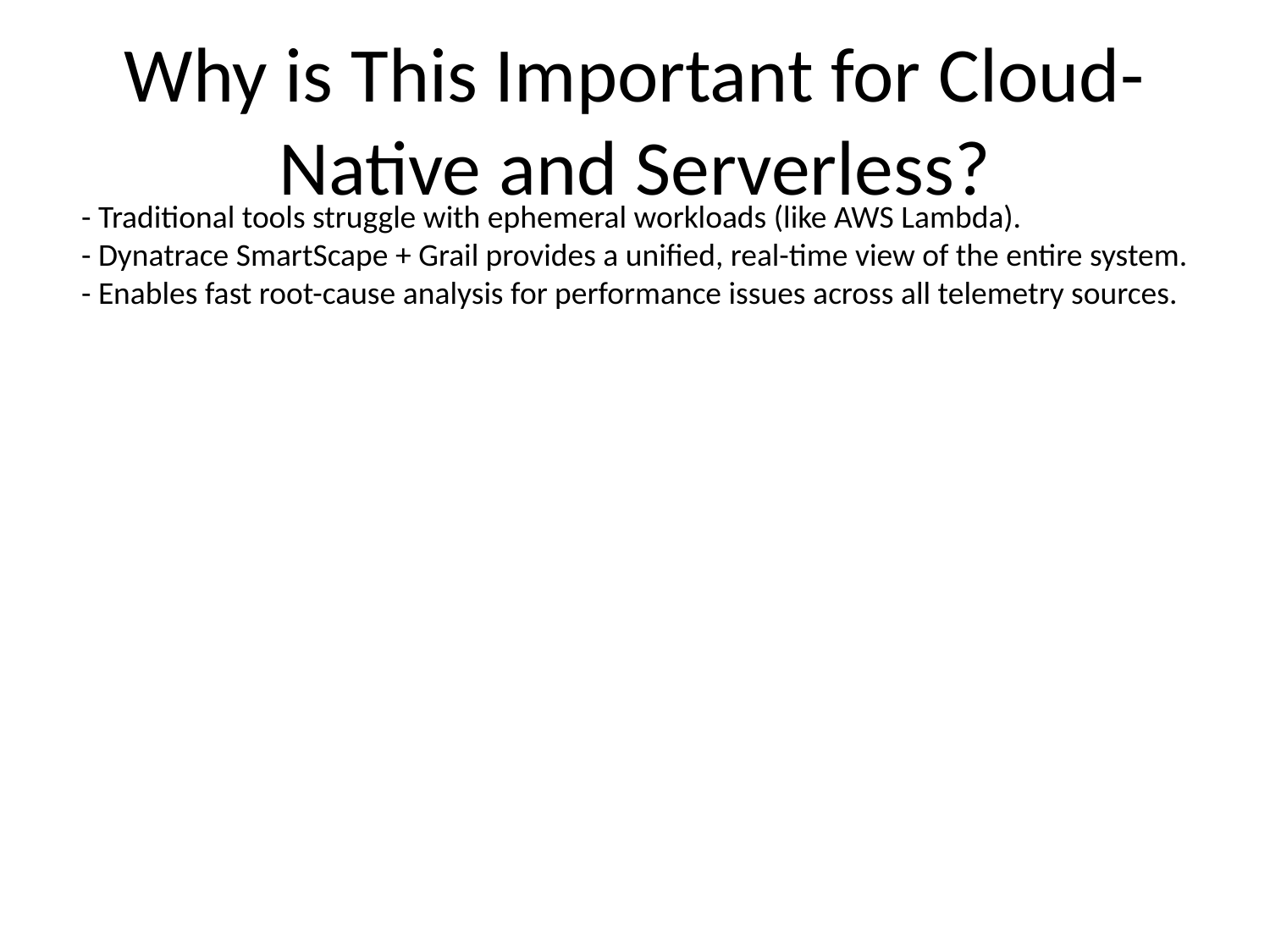

# Why is This Important for Cloud-Native and Serverless?
- Traditional tools struggle with ephemeral workloads (like AWS Lambda).
- Dynatrace SmartScape + Grail provides a unified, real-time view of the entire system.
- Enables fast root-cause analysis for performance issues across all telemetry sources.